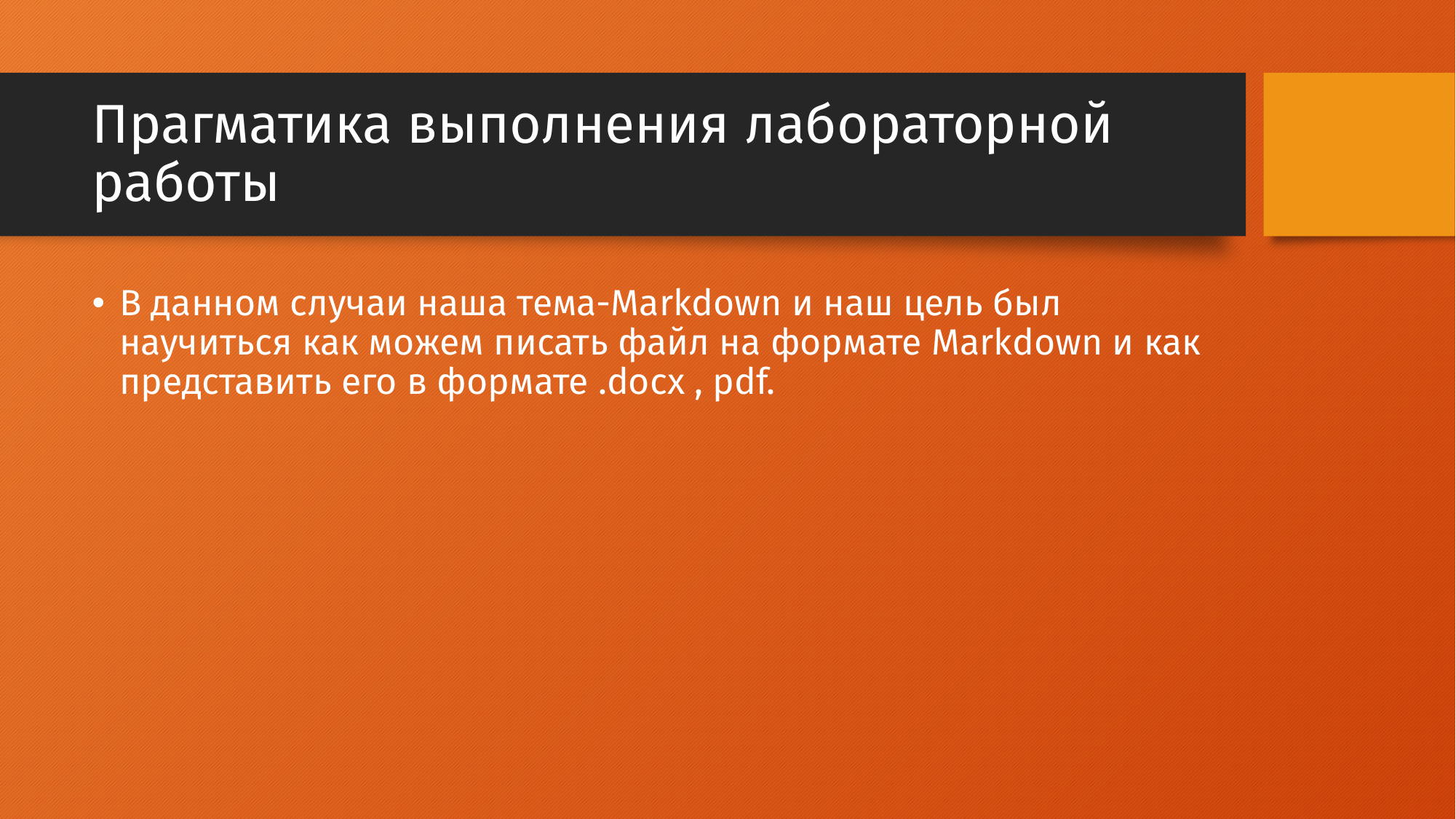

# Прагматика выполнения лабораторной работы
В данном случаи наша тема-Markdown и наш цель был научиться как можем писать файл на формате Markdown и как представить его в формате .docx , pdf.